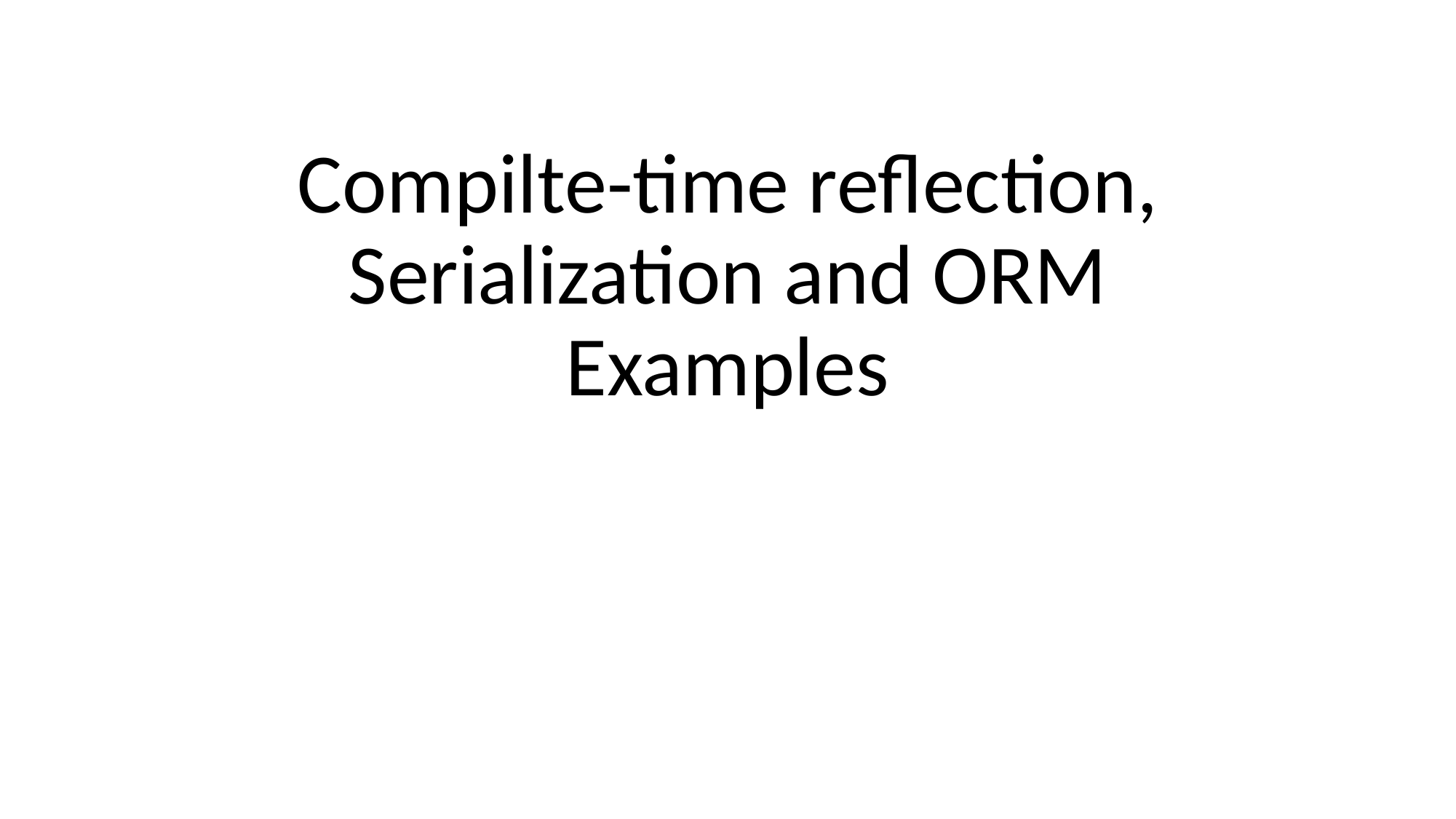

# Compilte-time reflection, Serialization and ORM Examples